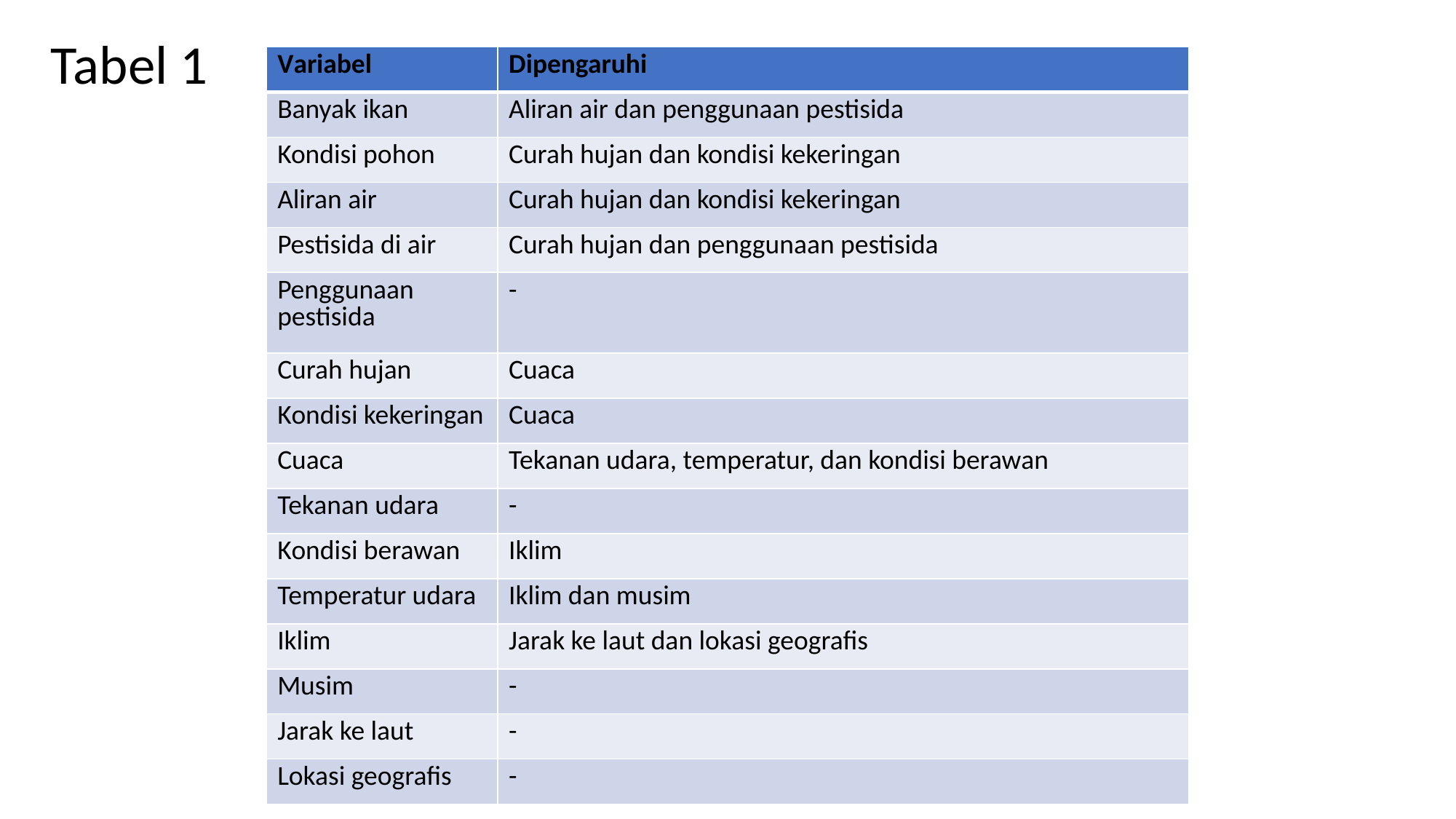

# Tabel 1
| Variabel | Dipengaruhi |
| --- | --- |
| Banyak ikan | Aliran air dan penggunaan pestisida |
| Kondisi pohon | Curah hujan dan kondisi kekeringan |
| Aliran air | Curah hujan dan kondisi kekeringan |
| Pestisida di air | Curah hujan dan penggunaan pestisida |
| Penggunaan pestisida | - |
| Curah hujan | Cuaca |
| Kondisi kekeringan | Cuaca |
| Cuaca | Tekanan udara, temperatur, dan kondisi berawan |
| Tekanan udara | - |
| Kondisi berawan | Iklim |
| Temperatur udara | Iklim dan musim |
| Iklim | Jarak ke laut dan lokasi geografis |
| Musim | - |
| Jarak ke laut | - |
| Lokasi geografis | - |